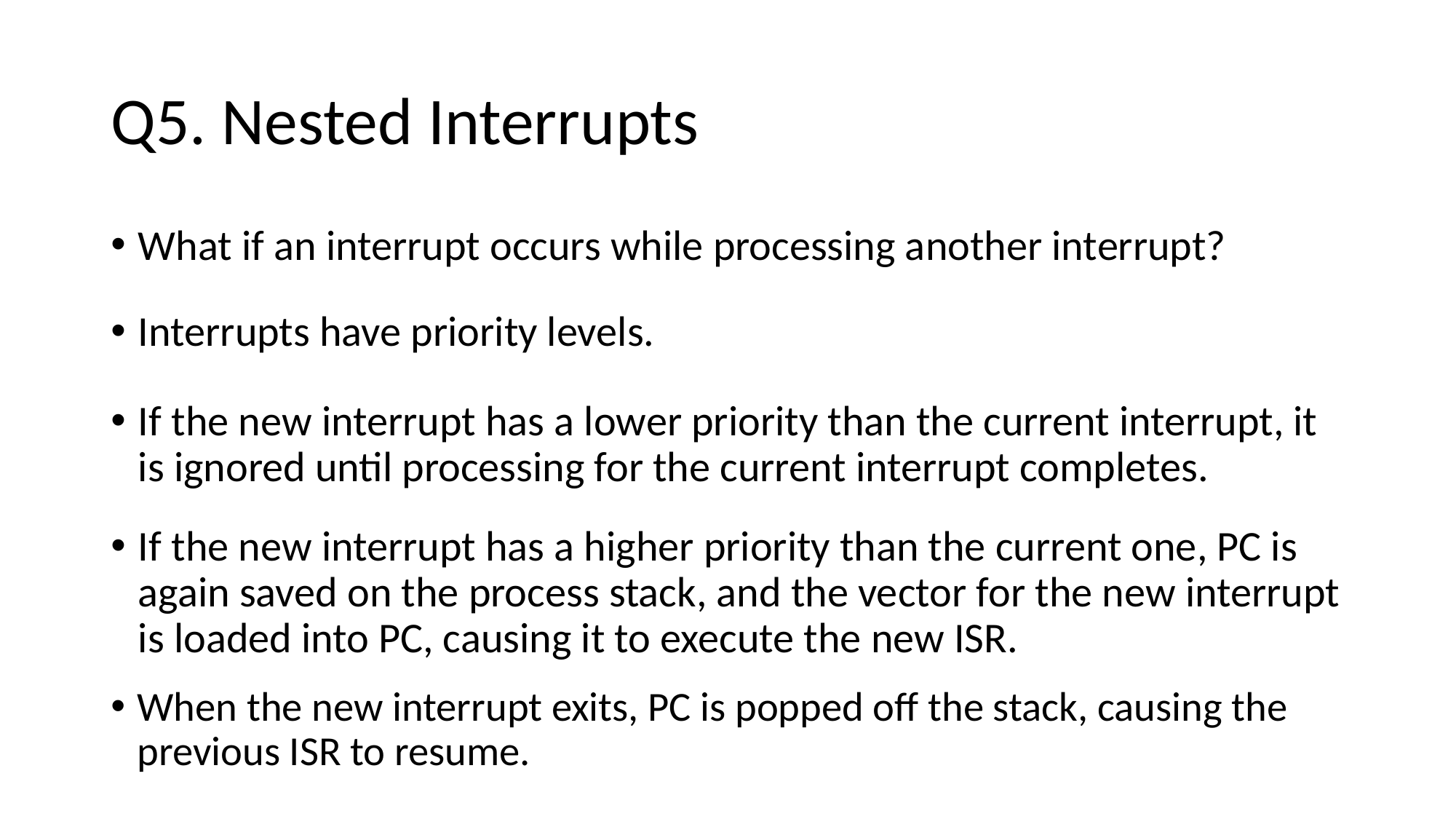

# Q5. Nested Interrupts
What if an interrupt occurs while processing another interrupt?
Interrupts have priority levels.
If the new interrupt has a lower priority than the current interrupt, it is ignored until processing for the current interrupt completes.
If the new interrupt has a higher priority than the current one, PC is again saved on the process stack, and the vector for the new interrupt is loaded into PC, causing it to execute the new ISR.
When the new interrupt exits, PC is popped off the stack, causing the previous ISR to resume.